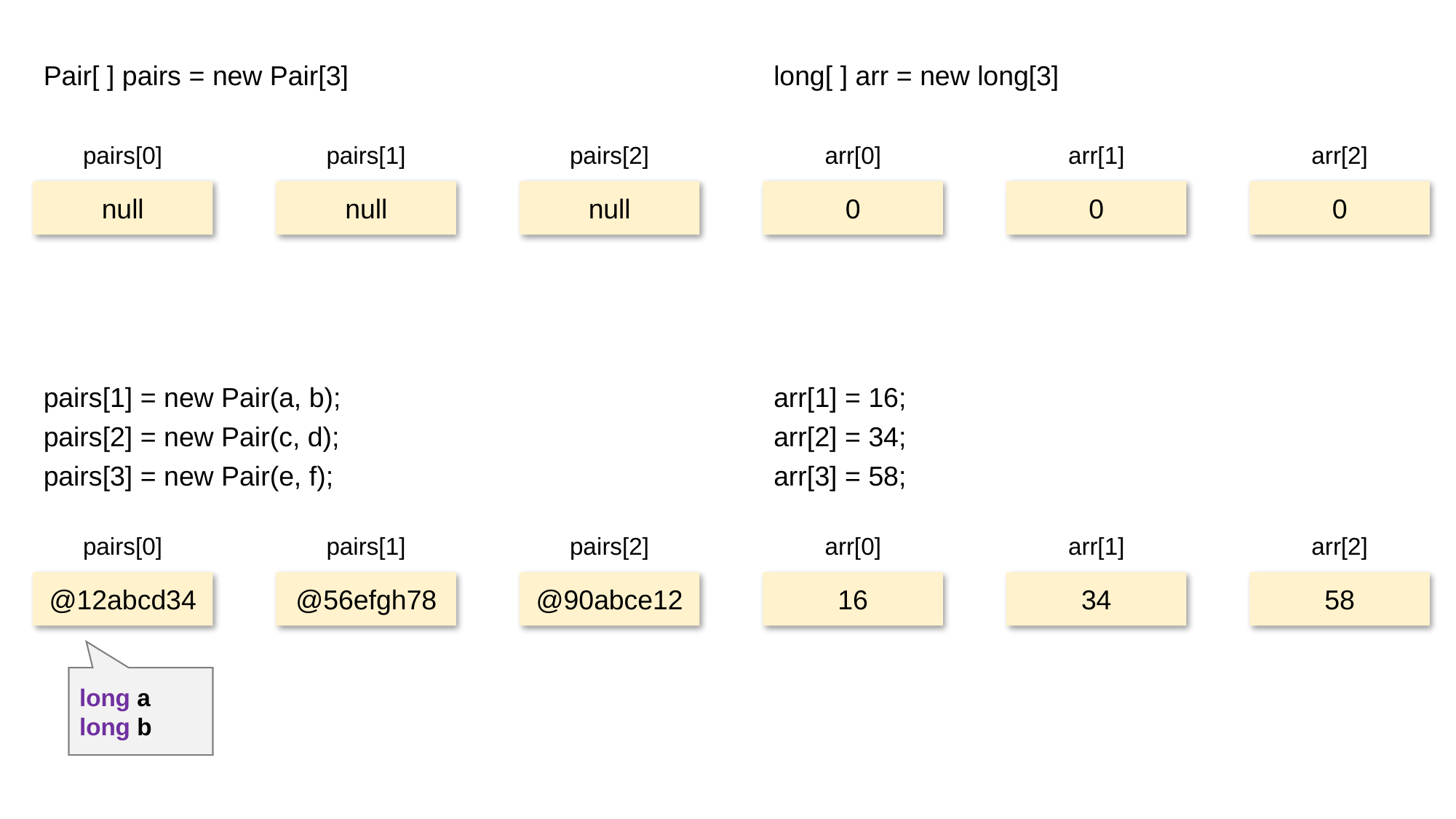

Pair[ ] pairs = new Pair[3]
long[ ] arr = new long[3]
pairs[0]
null
pairs[1]
null
pairs[2]
null
arr[0]
0
arr[1]
0
arr[2]
0
pairs[1] = new Pair(a, b);
pairs[2] = new Pair(c, d);
pairs[3] = new Pair(e, f);
arr[1] = 16;
arr[2] = 34;
arr[3] = 58;
pairs[0]
@12abcd34
pairs[1]
@56efgh78
pairs[2]
@90abce12
arr[0]
16
arr[1]
34
arr[2]
58
long a
long b